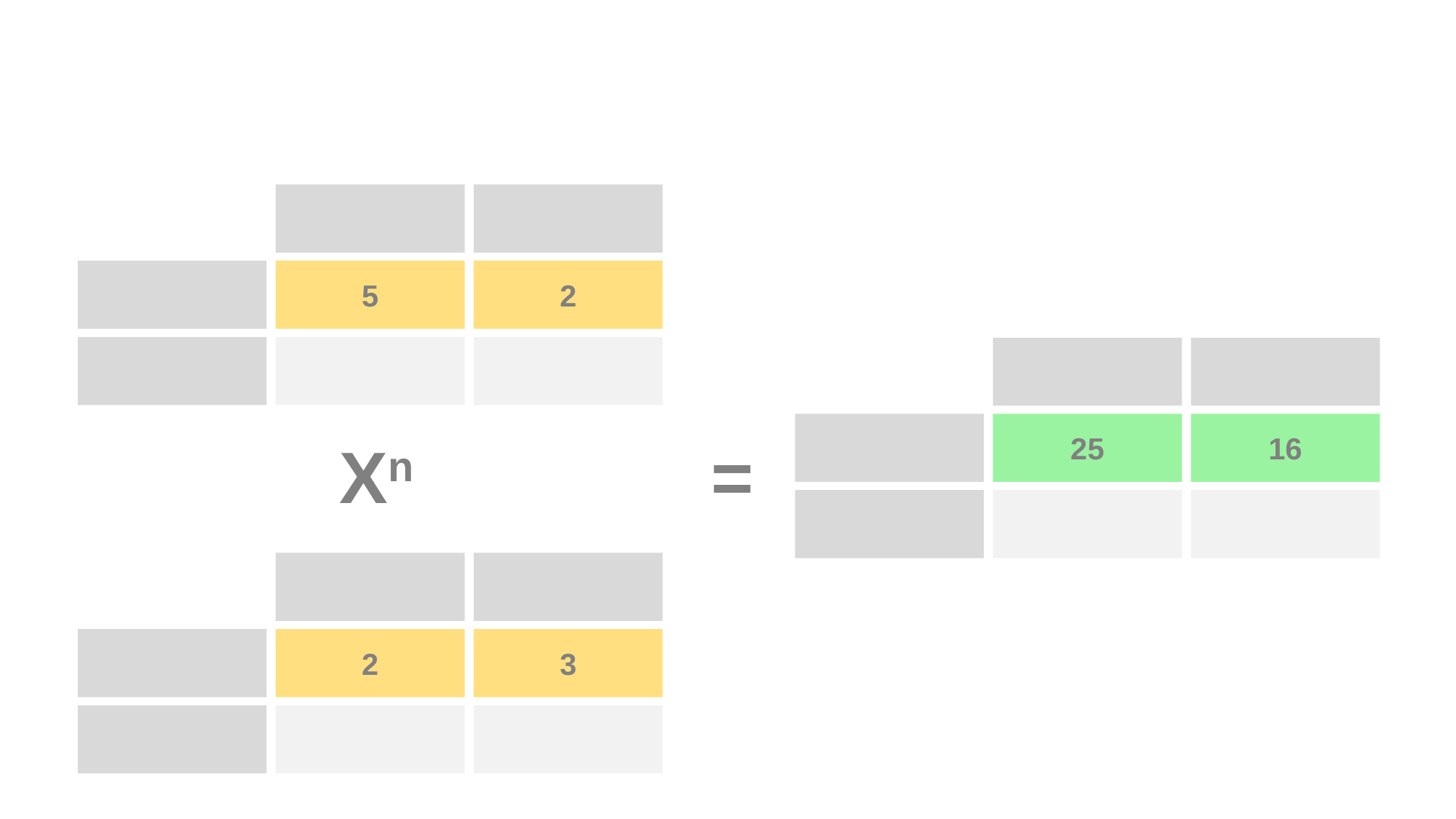

# Dot product

5
2

25
16
Xn
=

2
3